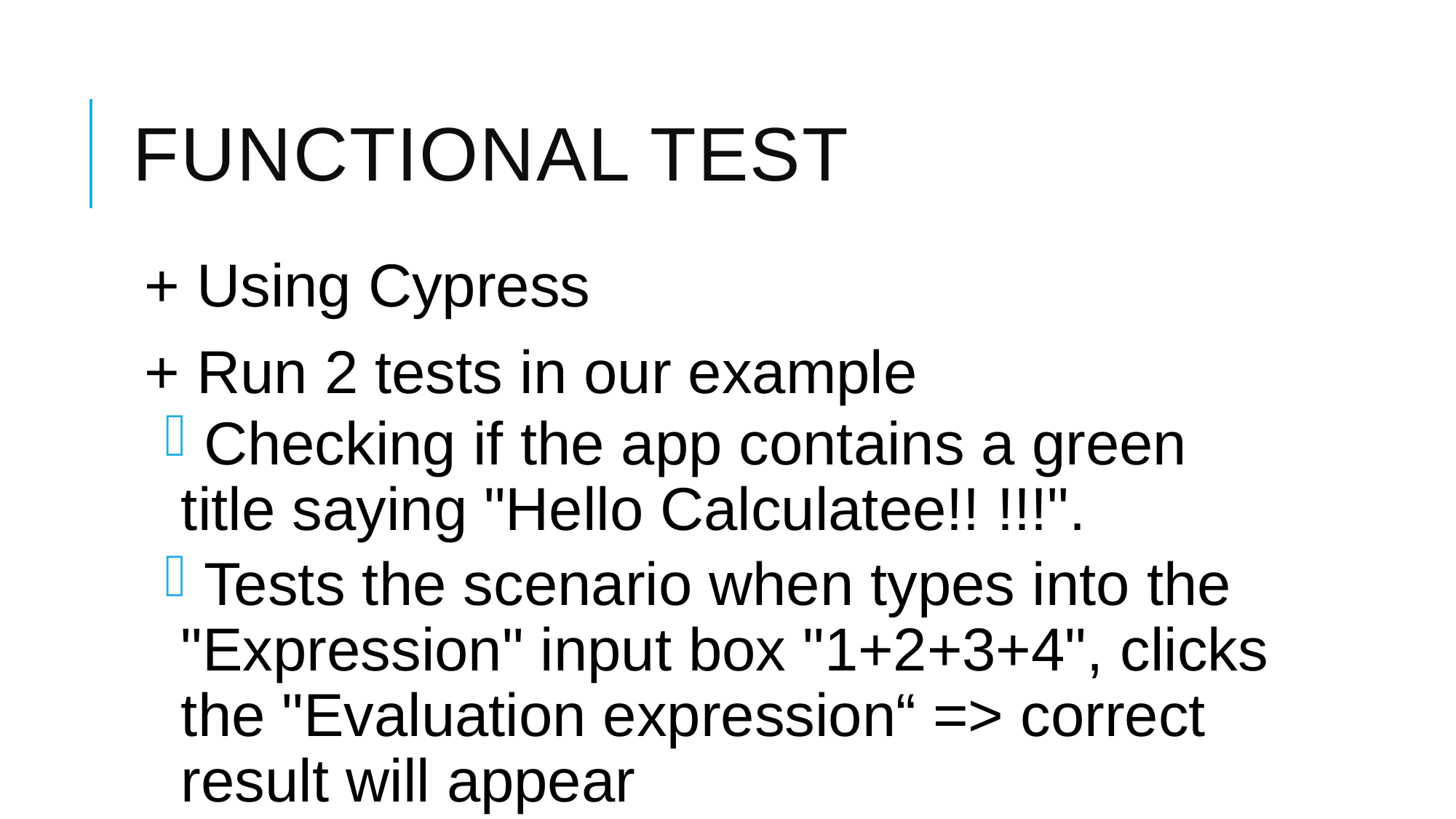

# Functional test
+ Using Cypress
+ Run 2 tests in our example
 Checking if the app contains a green title saying "Hello Calculatee!! !!!".
 Tests the scenario when types into the "Expression" input box "1+2+3+4", clicks the "Evaluation expression“ => correct result will appear